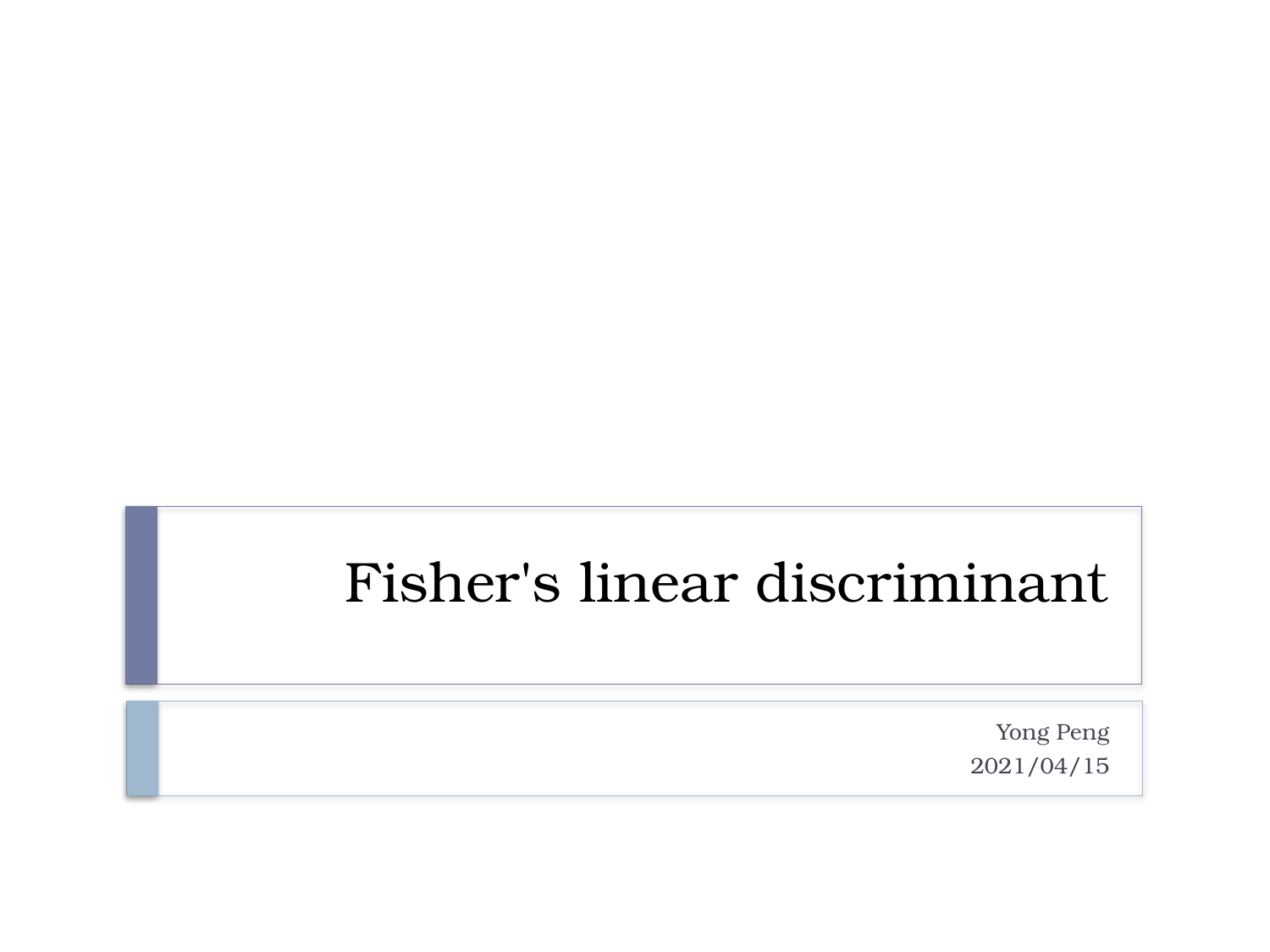

# Fisher's linear discriminant
Yong Peng
2021/04/15